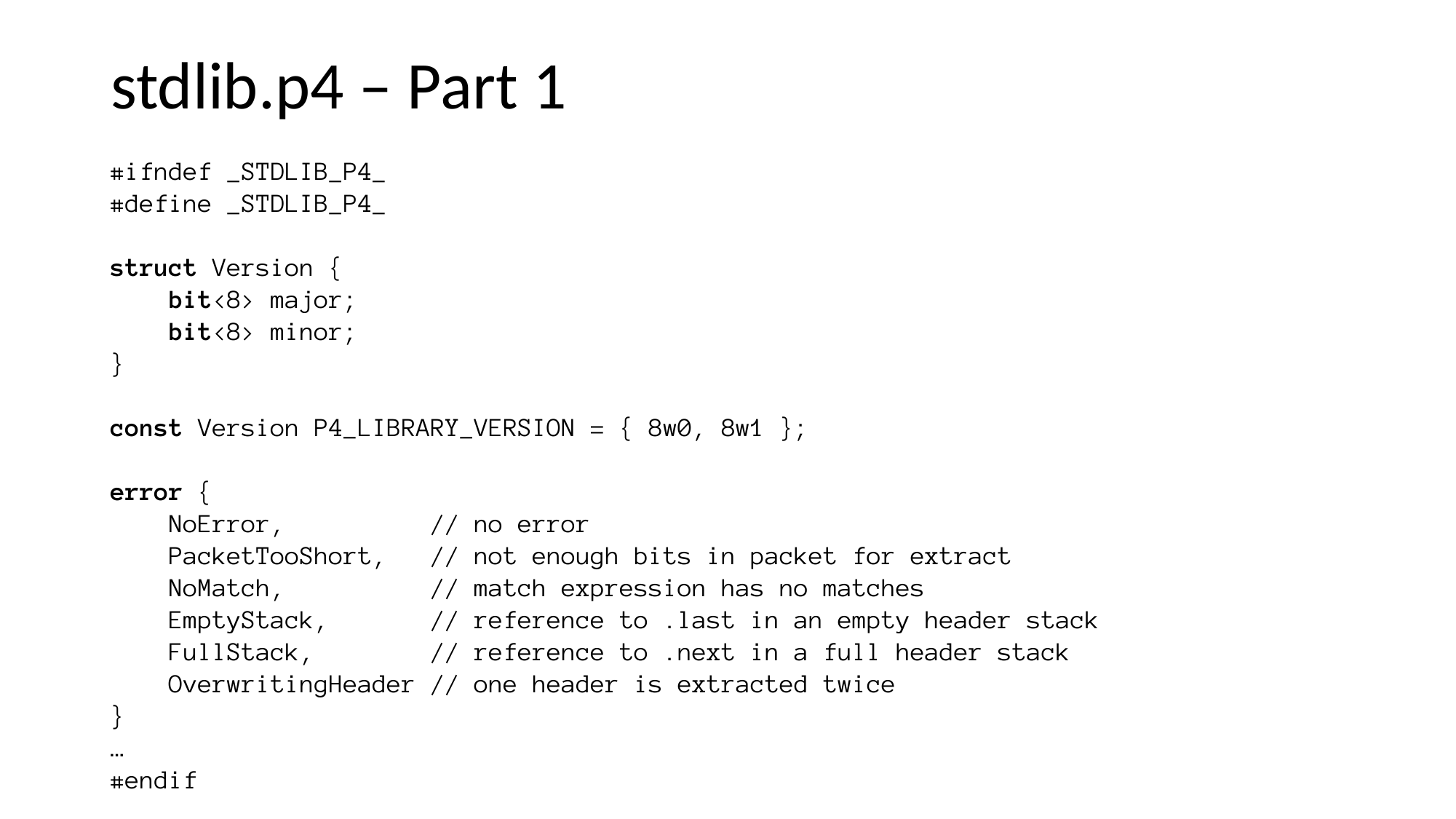

# stdlib.p4 – Part 1
#ifndef _STDLIB_P4_
#define _STDLIB_P4_
struct Version {
    bit<8> major;
    bit<8> minor;
}
const Version P4_LIBRARY_VERSION = { 8w0, 8w1 };

error {
    NoError,          // no error
    PacketTooShort,   // not enough bits in packet for extract
    NoMatch,          // match expression has no matches
    EmptyStack,       // reference to .last in an empty header stack
    FullStack,        // reference to .next in a full header stack
    OverwritingHeader // one header is extracted twice
}
…
#endif